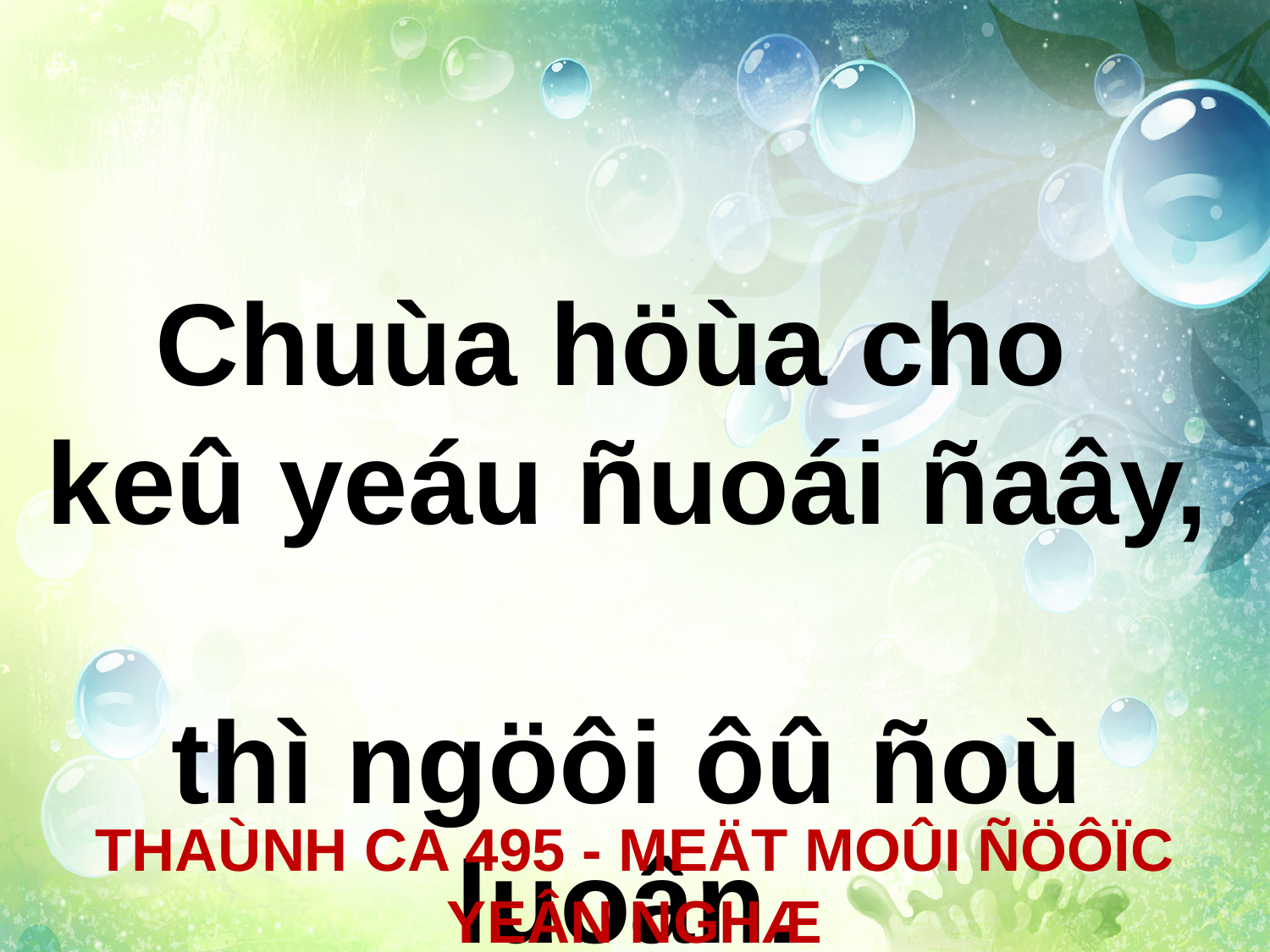

Chuùa höùa cho
keû yeáu ñuoái ñaây,
thì ngöôi ôû ñoù luoân.
THAÙNH CA 495 - MEÄT MOÛI ÑÖÔÏC YEÂN NGHÆ